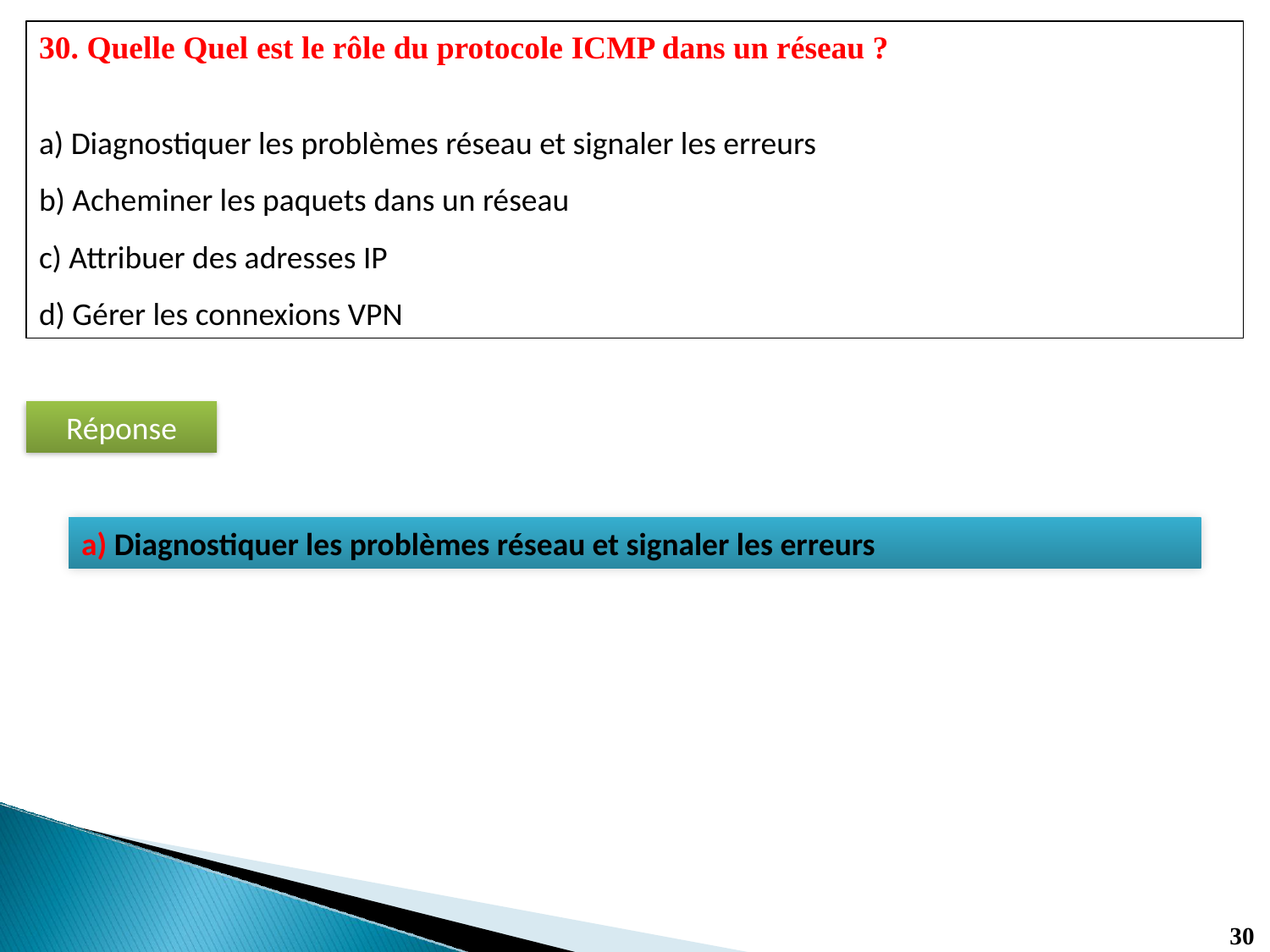

30. Quelle Quel est le rôle du protocole ICMP dans un réseau ?

a) Diagnostiquer les problèmes réseau et signaler les erreurs
b) Acheminer les paquets dans un réseau
c) Attribuer des adresses IP
d) Gérer les connexions VPN
Réponse
a) Diagnostiquer les problèmes réseau et signaler les erreurs
30